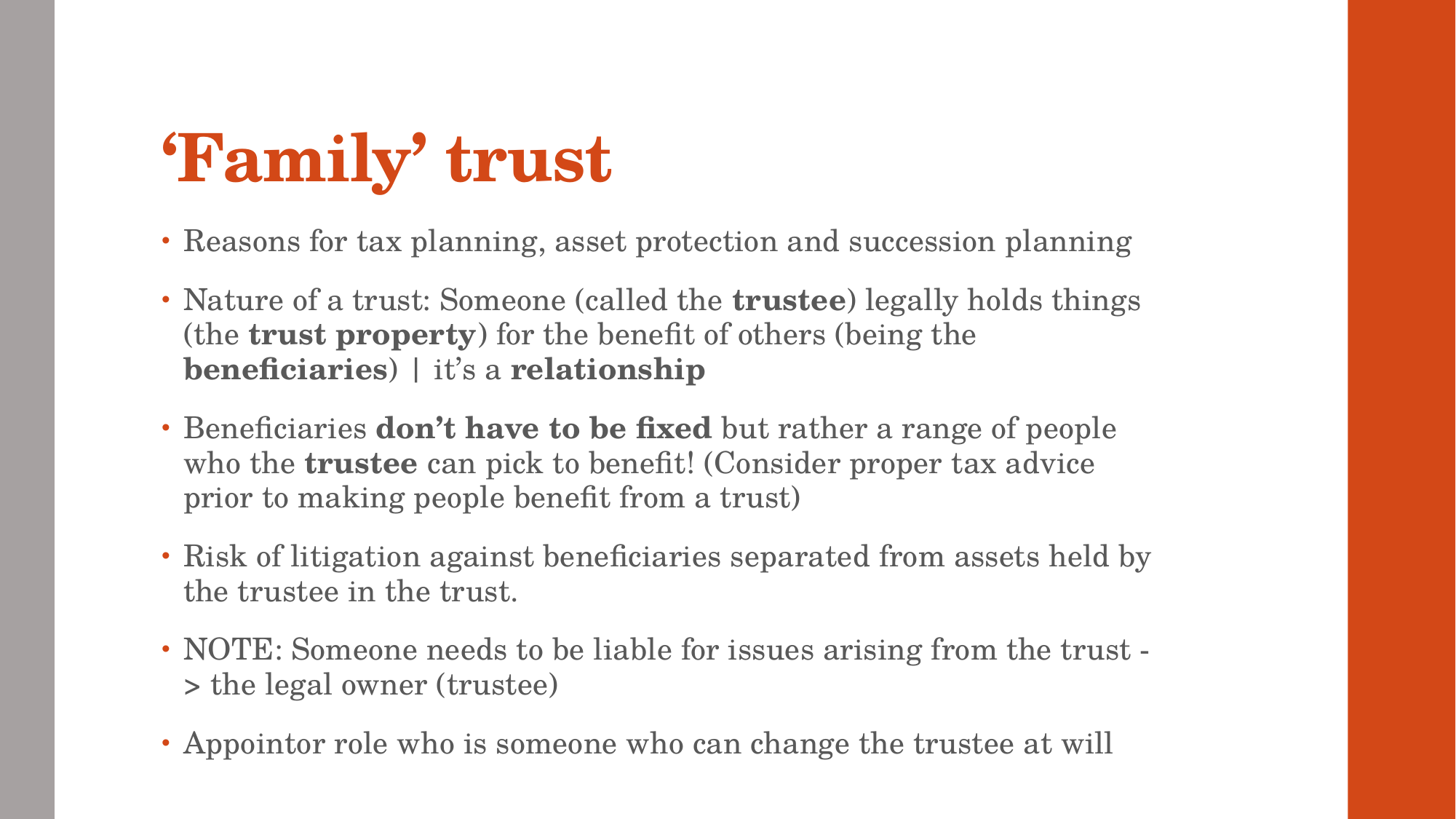

# ‘Family’ trust
Reasons for tax planning, asset protection and succession planning
Nature of a trust: Someone (called the trustee) legally holds things (the trust property) for the benefit of others (being the beneficiaries) | it’s a relationship
Beneficiaries don’t have to be fixed but rather a range of people who the trustee can pick to benefit! (Consider proper tax advice prior to making people benefit from a trust)
Risk of litigation against beneficiaries separated from assets held by the trustee in the trust.
NOTE: Someone needs to be liable for issues arising from the trust -> the legal owner (trustee)
Appointor role who is someone who can change the trustee at will